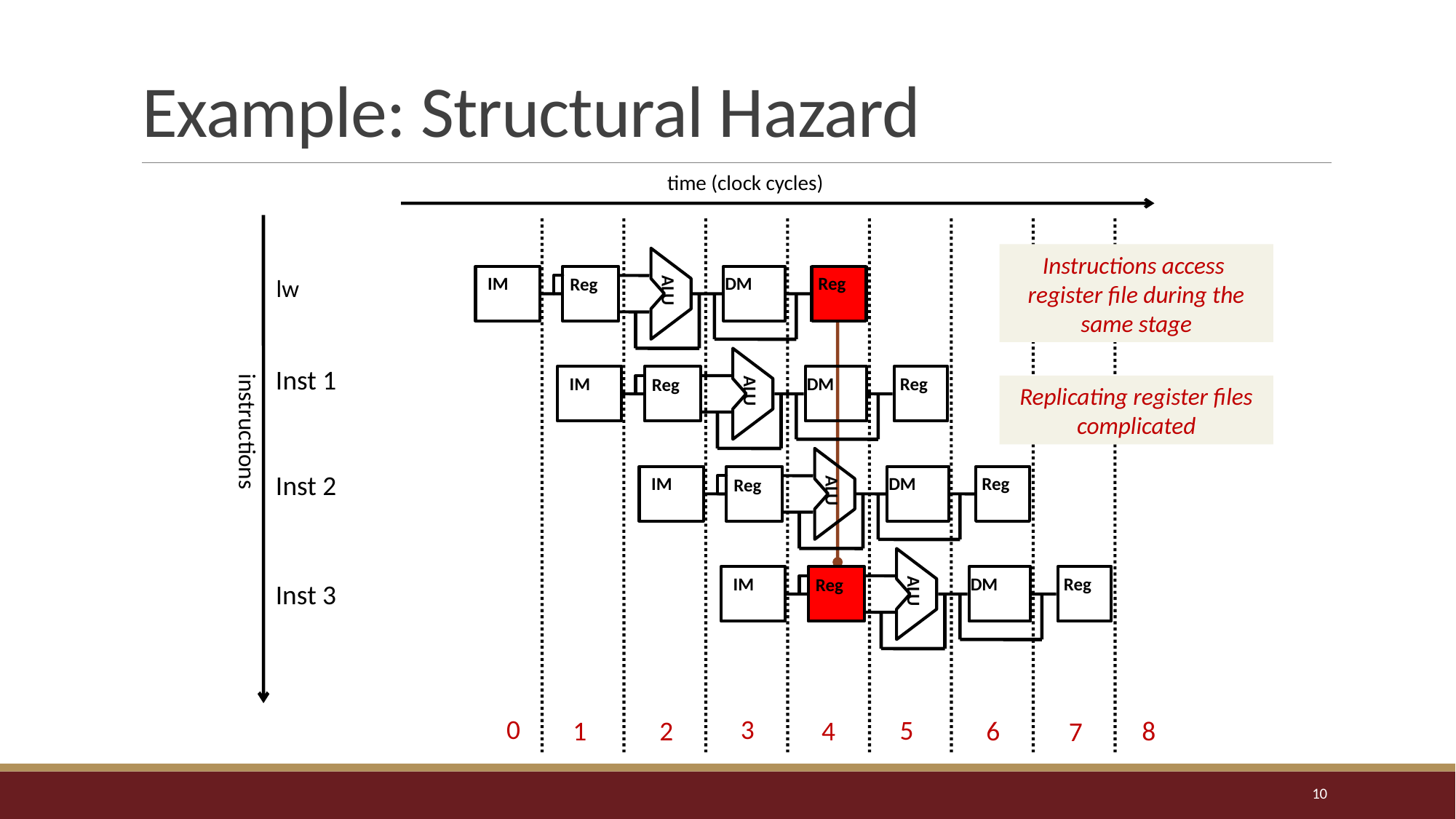

# Example: Structural Hazard
time (clock cycles)

Instructions access  register file during the same stage

ALU

IM

DM
Reg
Reg

lw

ALU

IM

DM
Reg
Reg

Inst 1
Replicating register files complicated
instructions

ALU

IM

DM
Reg
Reg

Inst 2

ALU

IM

DM
Reg
Reg

Inst 3
0
3
5
1
4
6
8
2
7
10